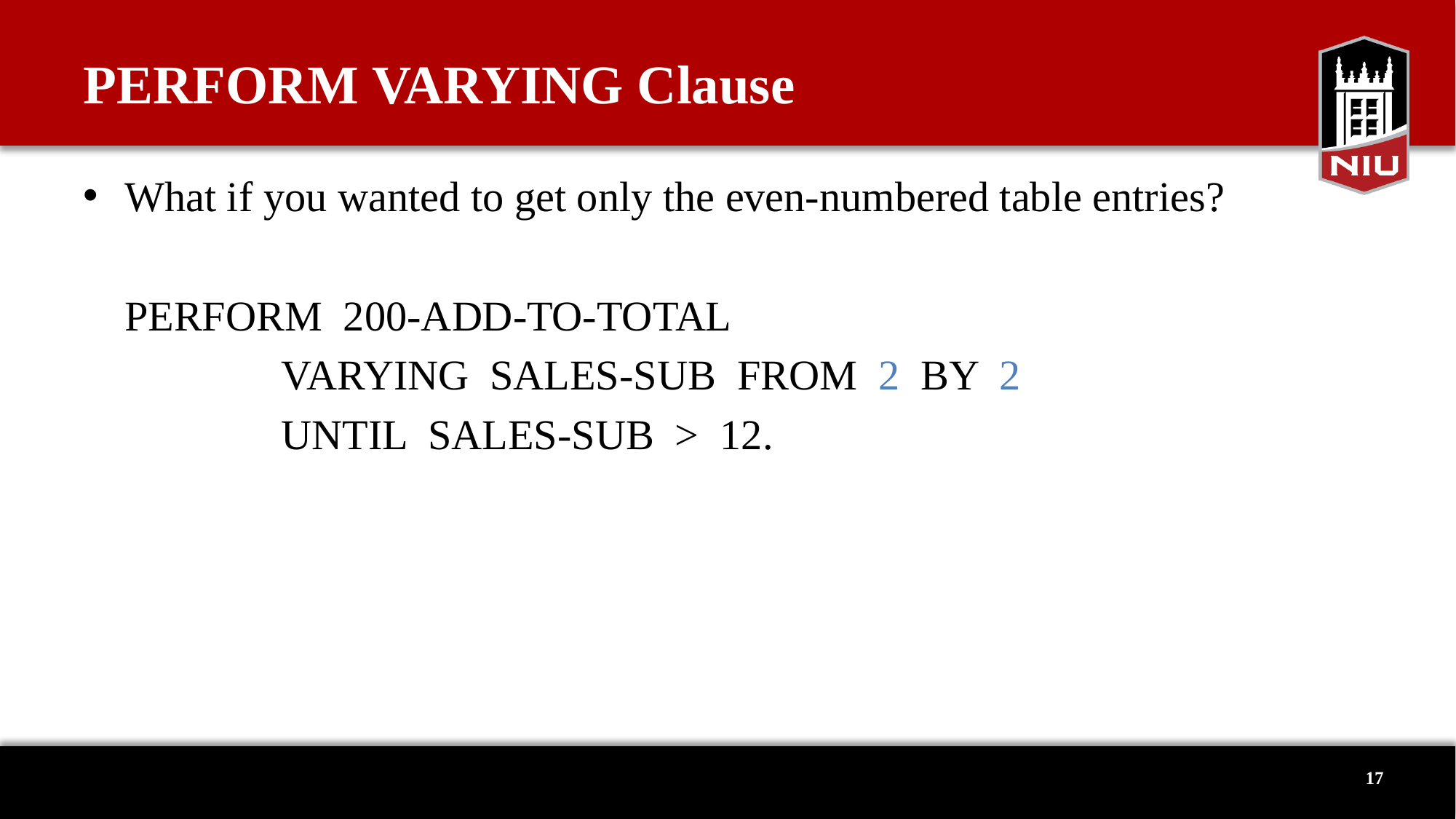

# PERFORM VARYING Clause
What if you wanted to get only the even-numbered table entries?

	PERFORM  200-ADD-TO-TOTAL
		VARYING  SALES-SUB  FROM  2  BY  2
		UNTIL  SALES-SUB  >  12.
17